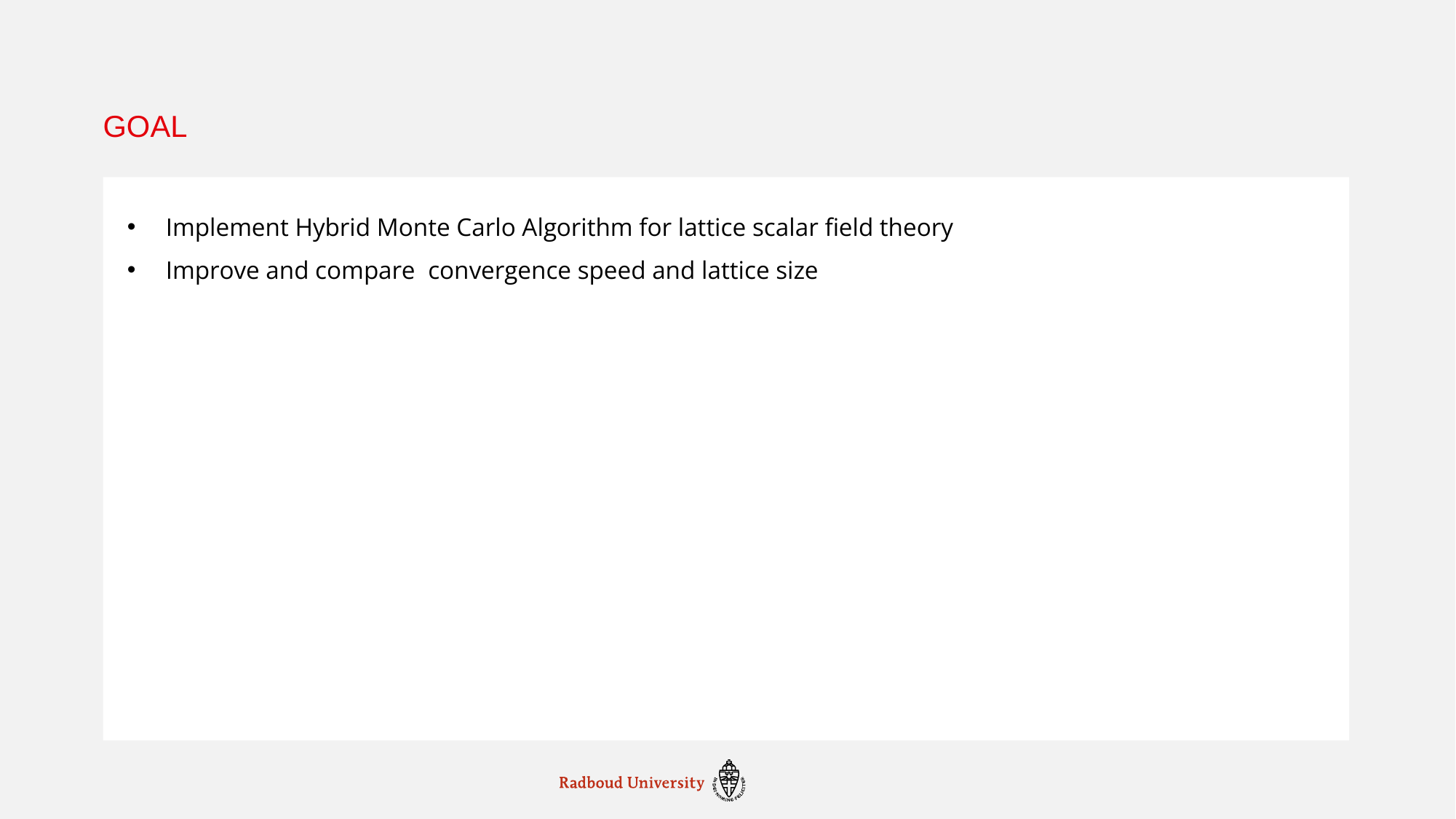

# Goal
Implement Hybrid Monte Carlo Algorithm for lattice scalar field theory
Improve and compare  convergence speed and lattice size